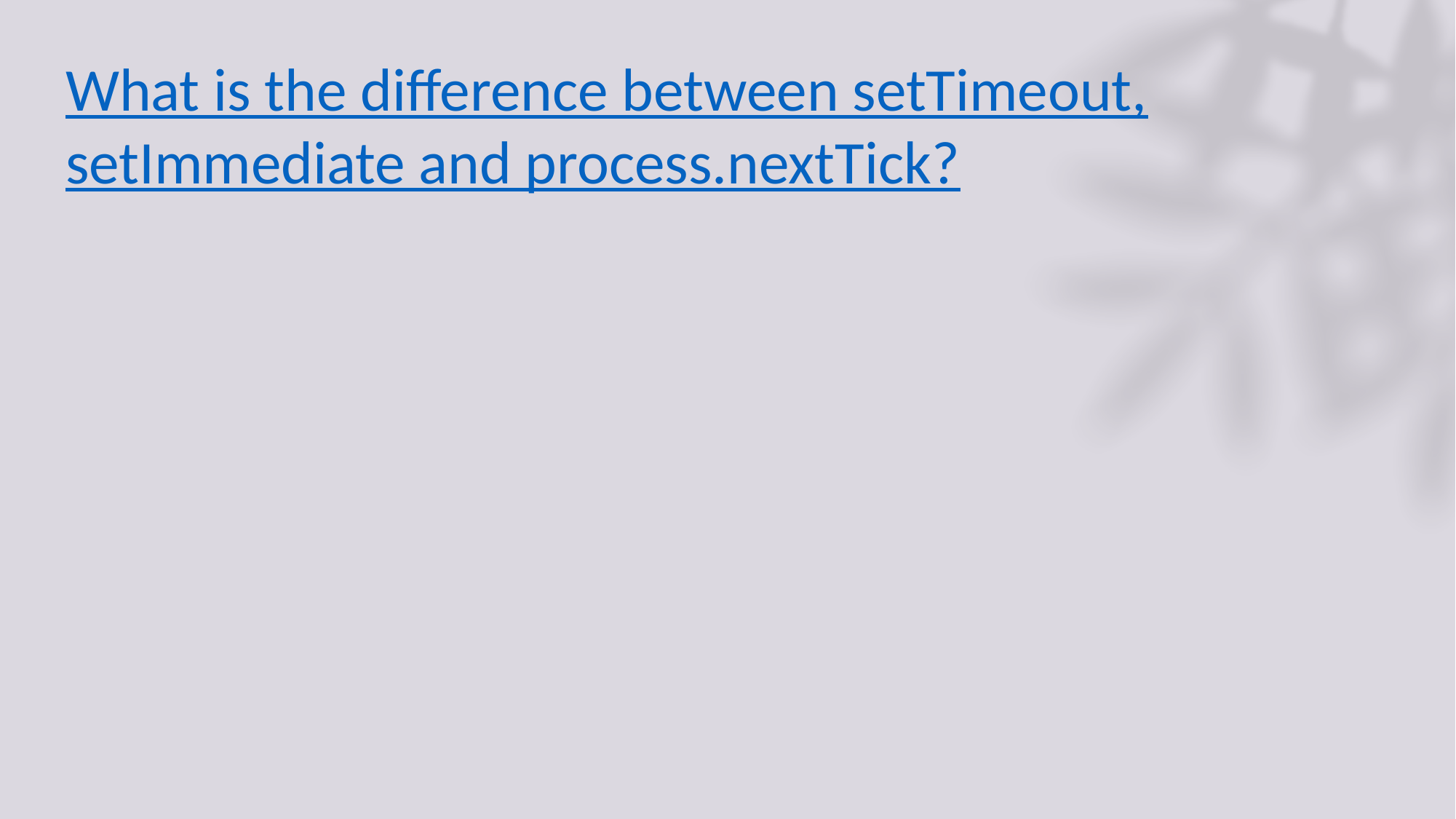

# What is the difference between setTimeout, setImmediate and process.nextTick?